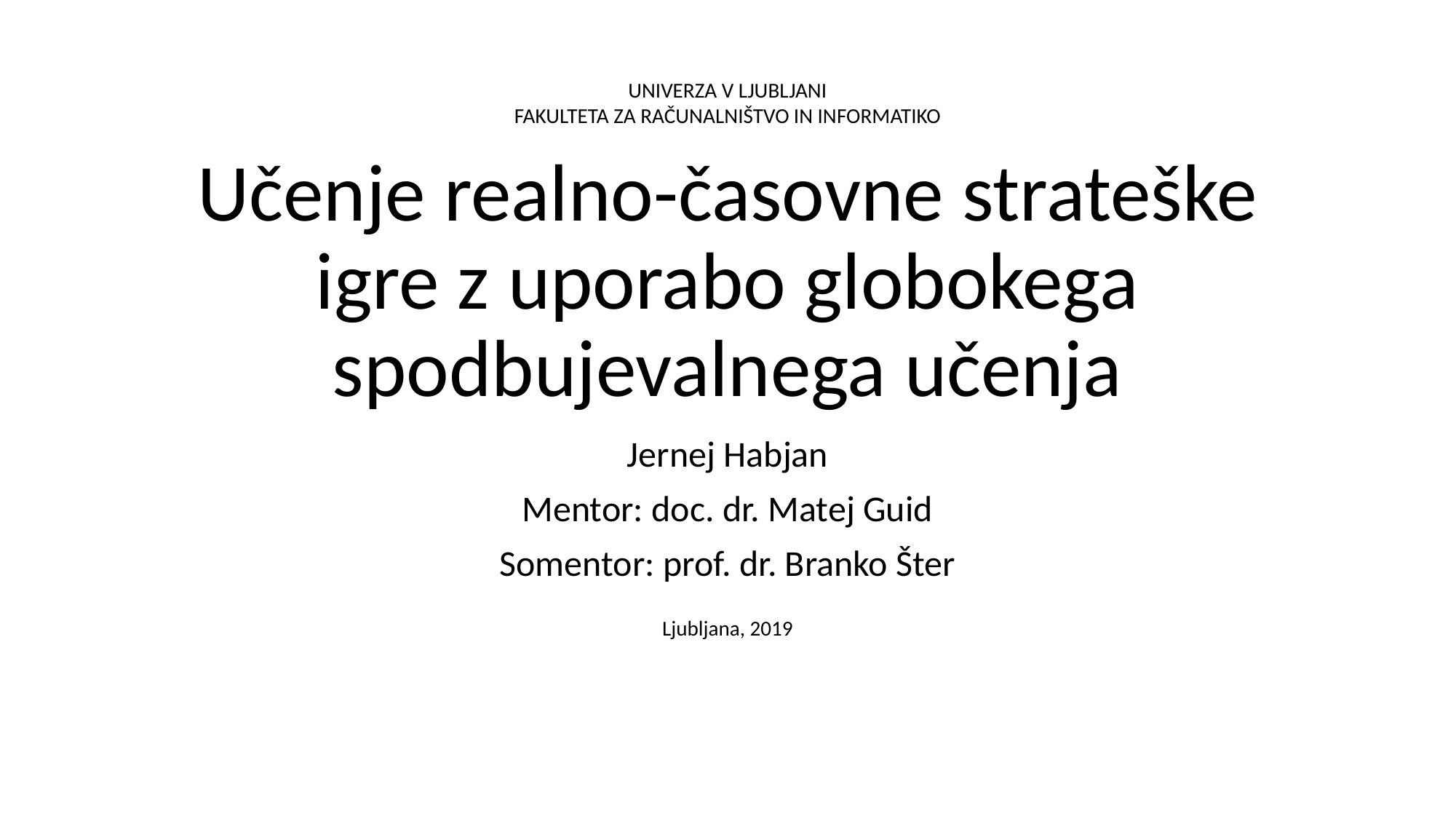

UNIVERZA V LJUBLJANI
FAKULTETA ZA RAČUNALNIŠTVO IN INFORMATIKO
# Učenje realno-časovne strateške igre z uporabo globokega spodbujevalnega učenja
Jernej Habjan
Mentor: doc. dr. Matej Guid
Somentor: prof. dr. Branko Šter
Ljubljana, 2019